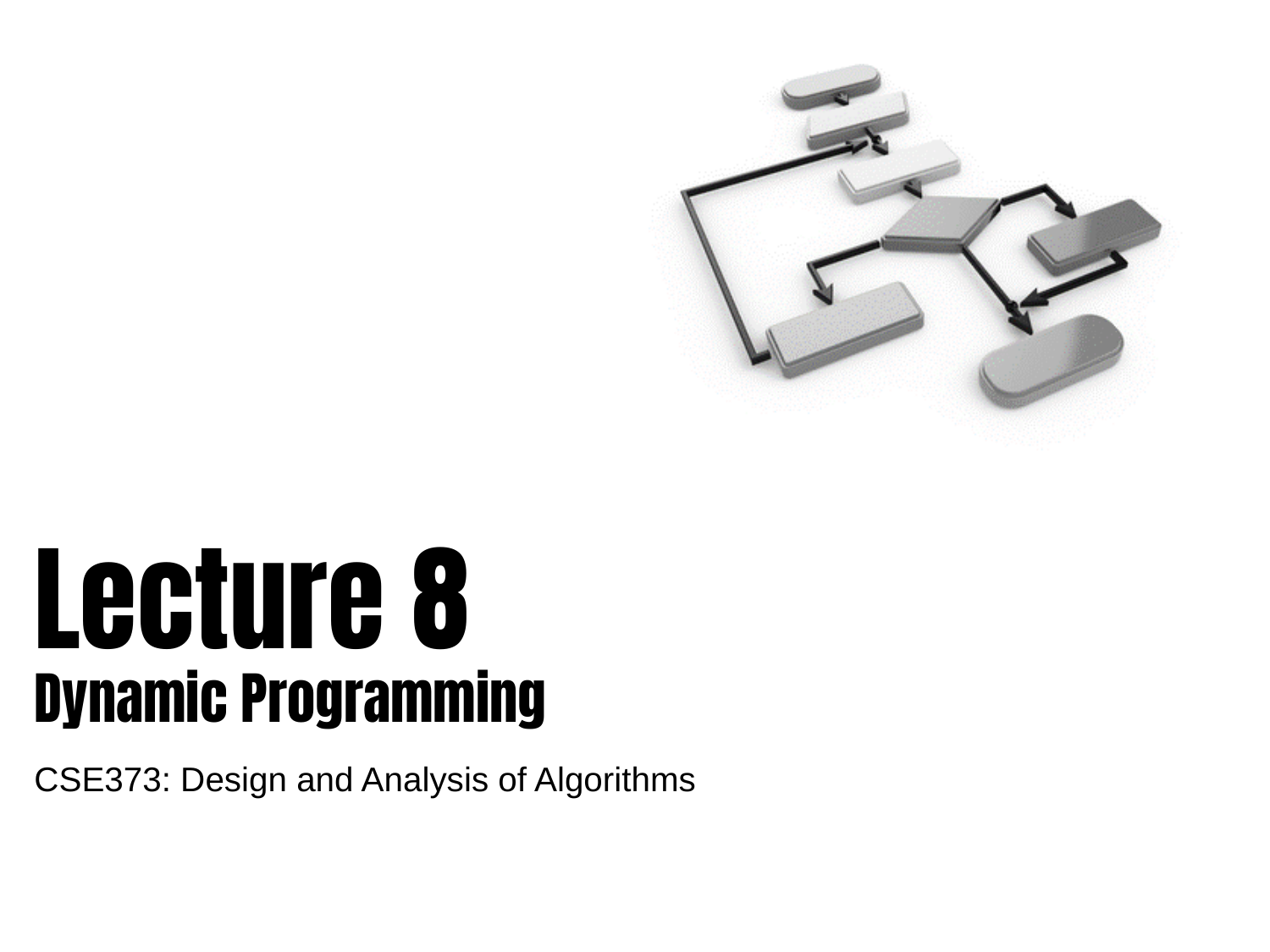

# Lecture 8 Dynamic Programming
CSE373: Design and Analysis of Algorithms